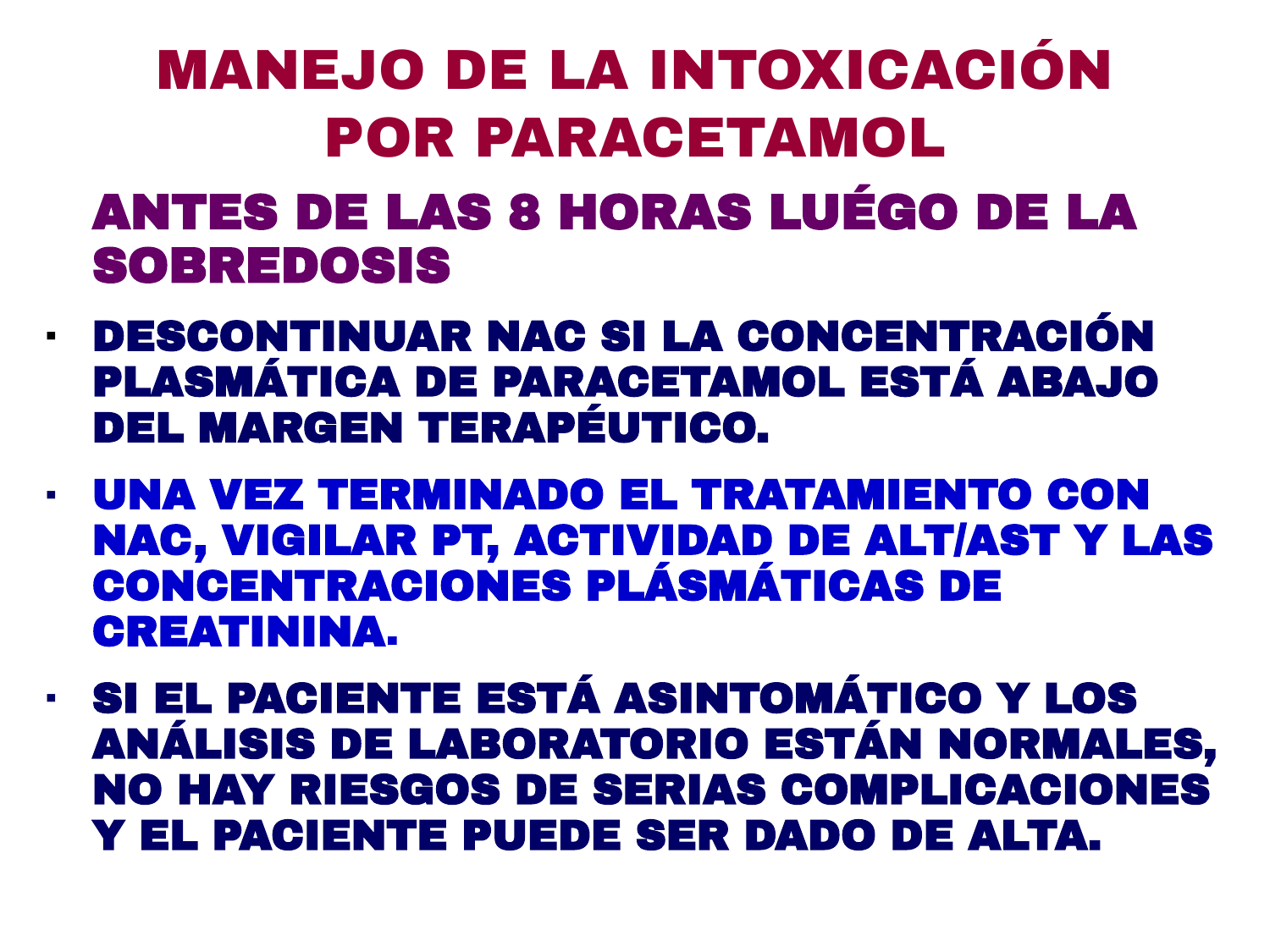

# MANEJO DE LA INTOXICACIÓN POR PARACETAMOL
	ANTES DE LAS 8 HORAS LUÉGO DE LA SOBREDOSIS
·	DESCONTINUAR NAC SI LA CONCENTRACIÓN PLASMÁTICA DE PARACETAMOL ESTÁ ABAJO  DEL MARGEN TERAPÉUTICO.
·	UNA VEZ TERMINADO EL TRATAMIENTO CON NAC, VIGILAR PT, ACTIVIDAD DE ALT/AST Y LAS CONCENTRACIONES PLÁSMÁTICAS DE CREATININA.
·	SI EL PACIENTE ESTÁ ASINTOMÁTICO Y LOS ANÁLISIS DE LABORATORIO ESTÁN NORMALES, NO HAY RIESGOS DE SERIAS COMPLICACIONES Y EL PACIENTE PUEDE SER DADO DE ALTA.